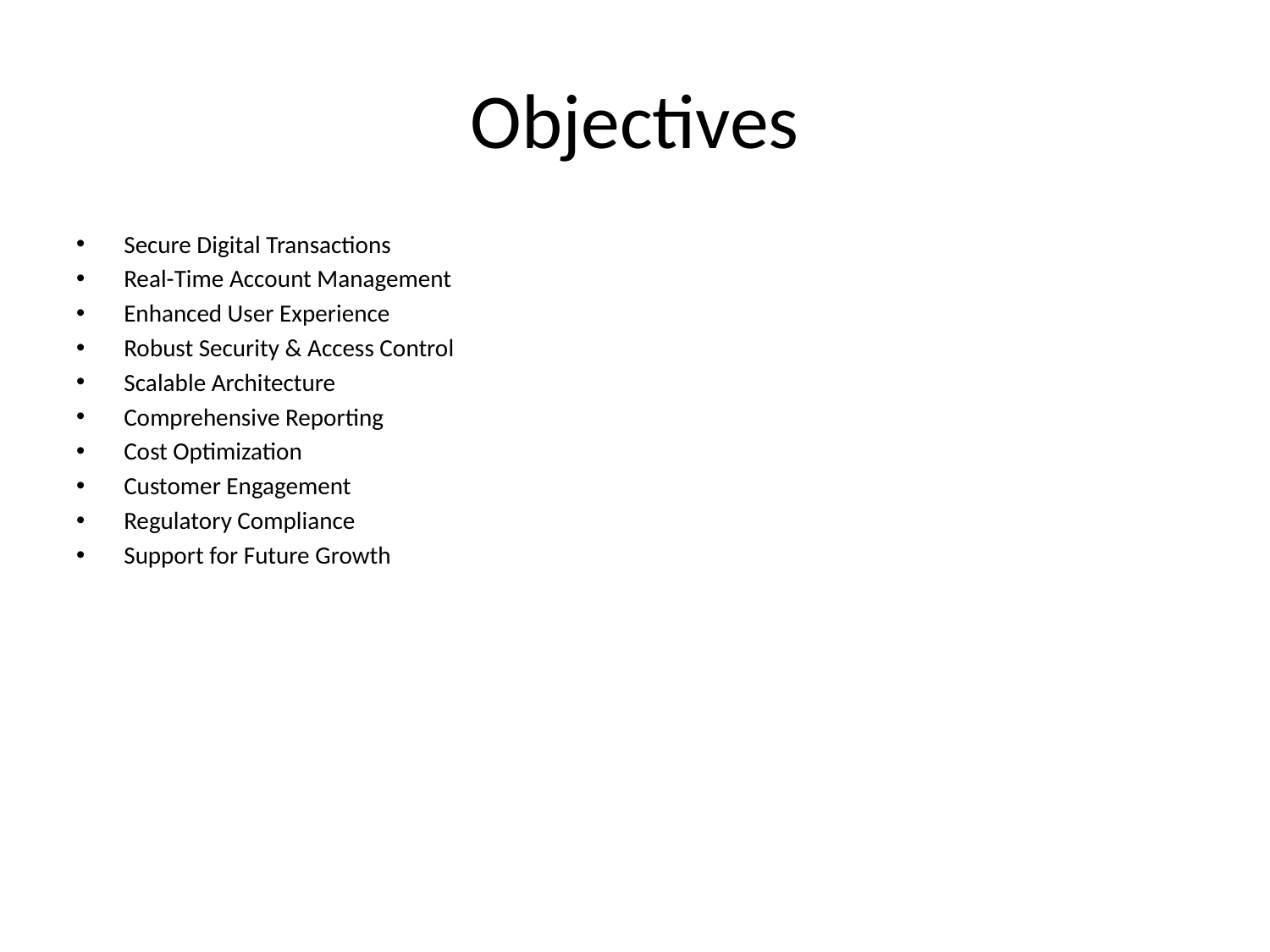

# Objectives
Secure Digital Transactions
Real-Time Account Management
Enhanced User Experience
Robust Security & Access Control
Scalable Architecture
Comprehensive Reporting
Cost Optimization
Customer Engagement
Regulatory Compliance
Support for Future Growth